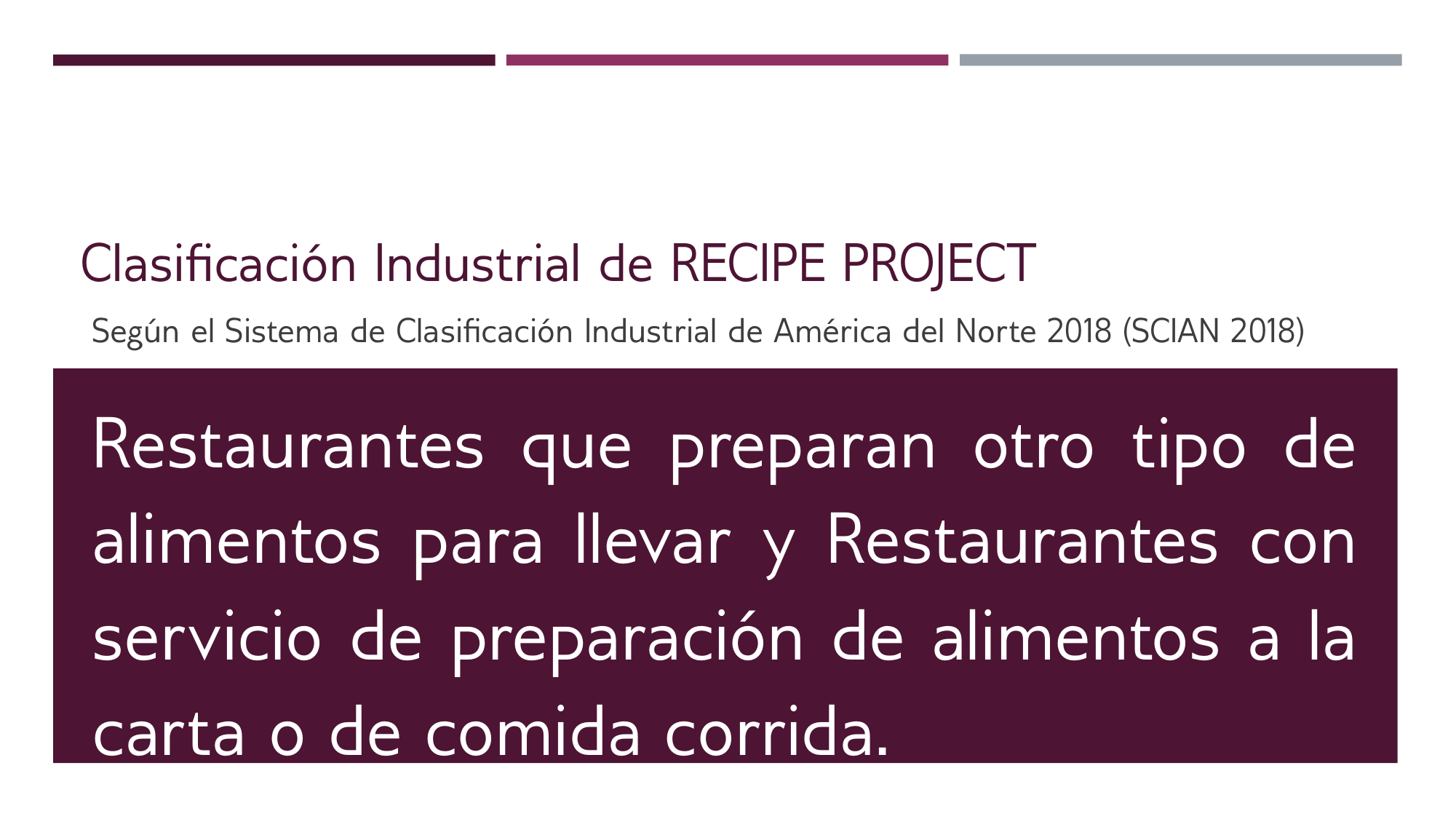

# Clasificación Industrial de RECIPE PROJECT
Según el Sistema de Clasificación Industrial de América del Norte 2018 (SCIAN 2018)

Restaurantes que preparan otro tipo de alimentos para llevar y Restaurantes con servicio de preparación de alimentos a la carta o de comida corrida.